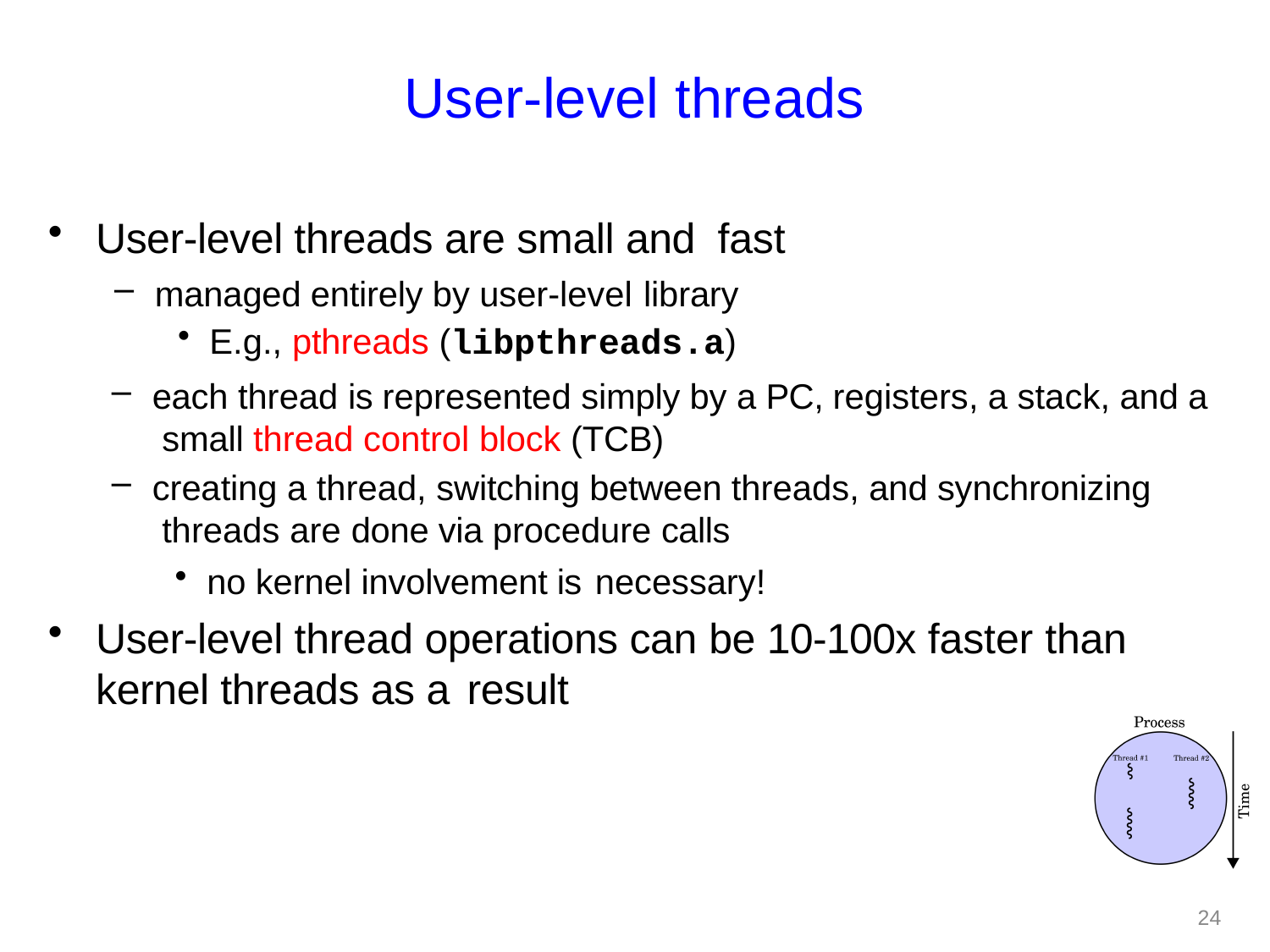

# User-level threads
User-level threads are small and fast
managed entirely by user-level library
E.g., pthreads (libpthreads.a)
each thread is represented simply by a PC, registers, a stack, and a  small thread control block (TCB)
creating a thread, switching between threads, and synchronizing  threads are done via procedure calls
no kernel involvement is necessary!
User-level thread operations can be 10-100x faster than  kernel threads as a result

24